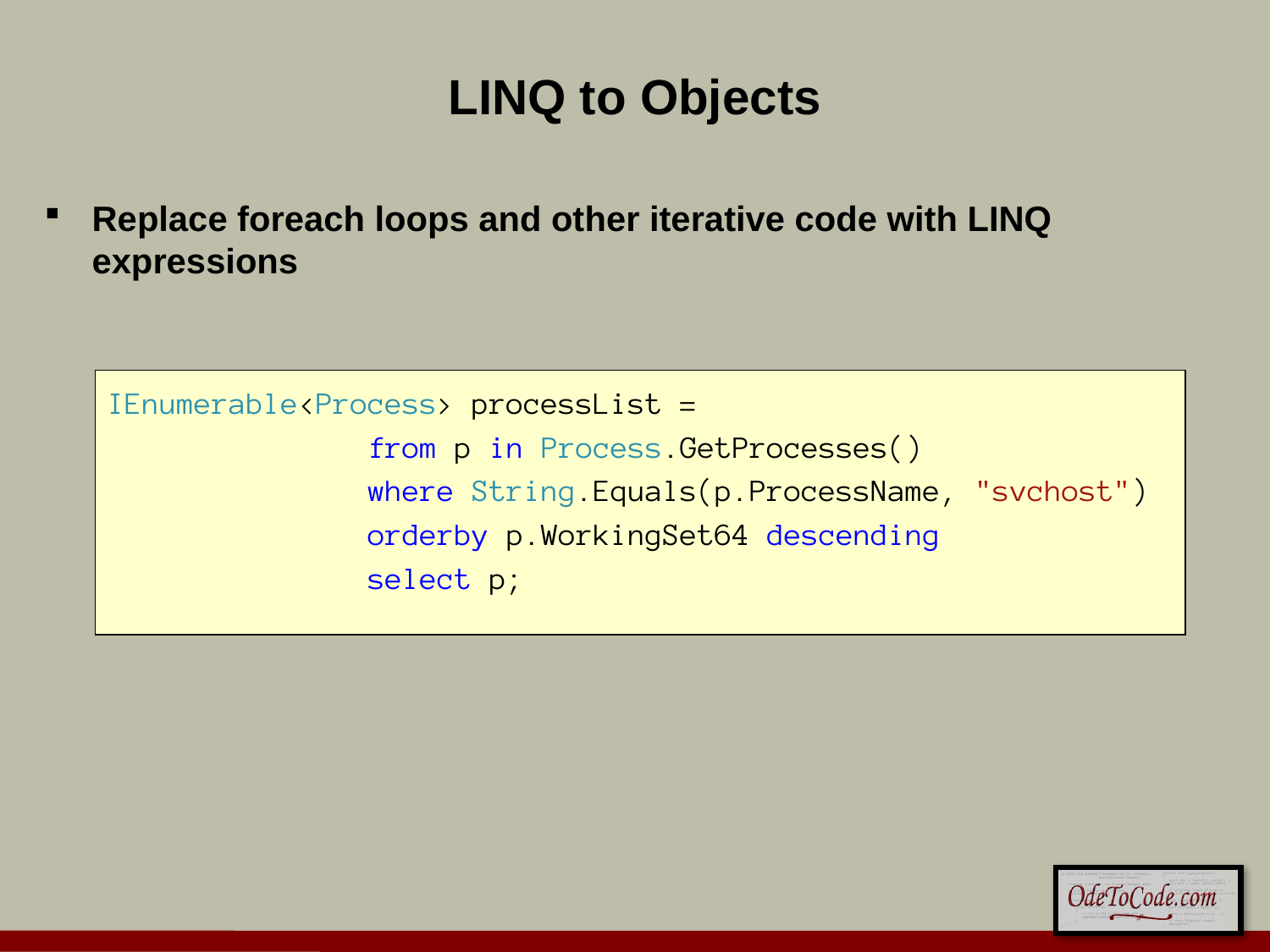

# LINQ to Objects
Replace foreach loops and other iterative code with LINQ expressions

IEnumerable<Process> processList =
               from p in Process.GetProcesses()
               where String.Equals(p.ProcessName, "svchost")
               orderby p.WorkingSet64 descending
               select p;